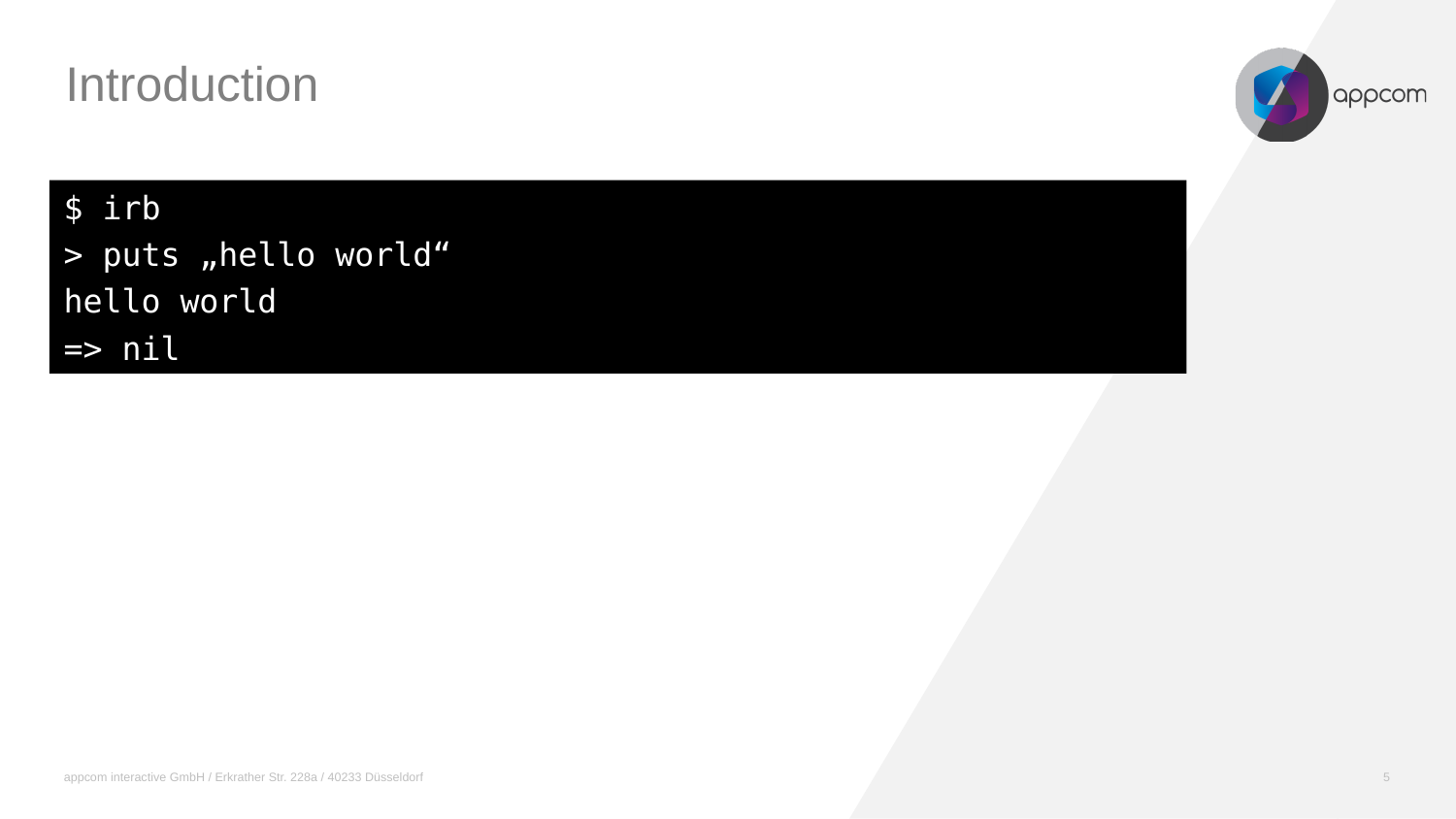

Introduction
$ irb
> puts „hello world“
hello world
=> nil
appcom interactive GmbH / Erkrather Str. 228a / 40233 Düsseldorf
5